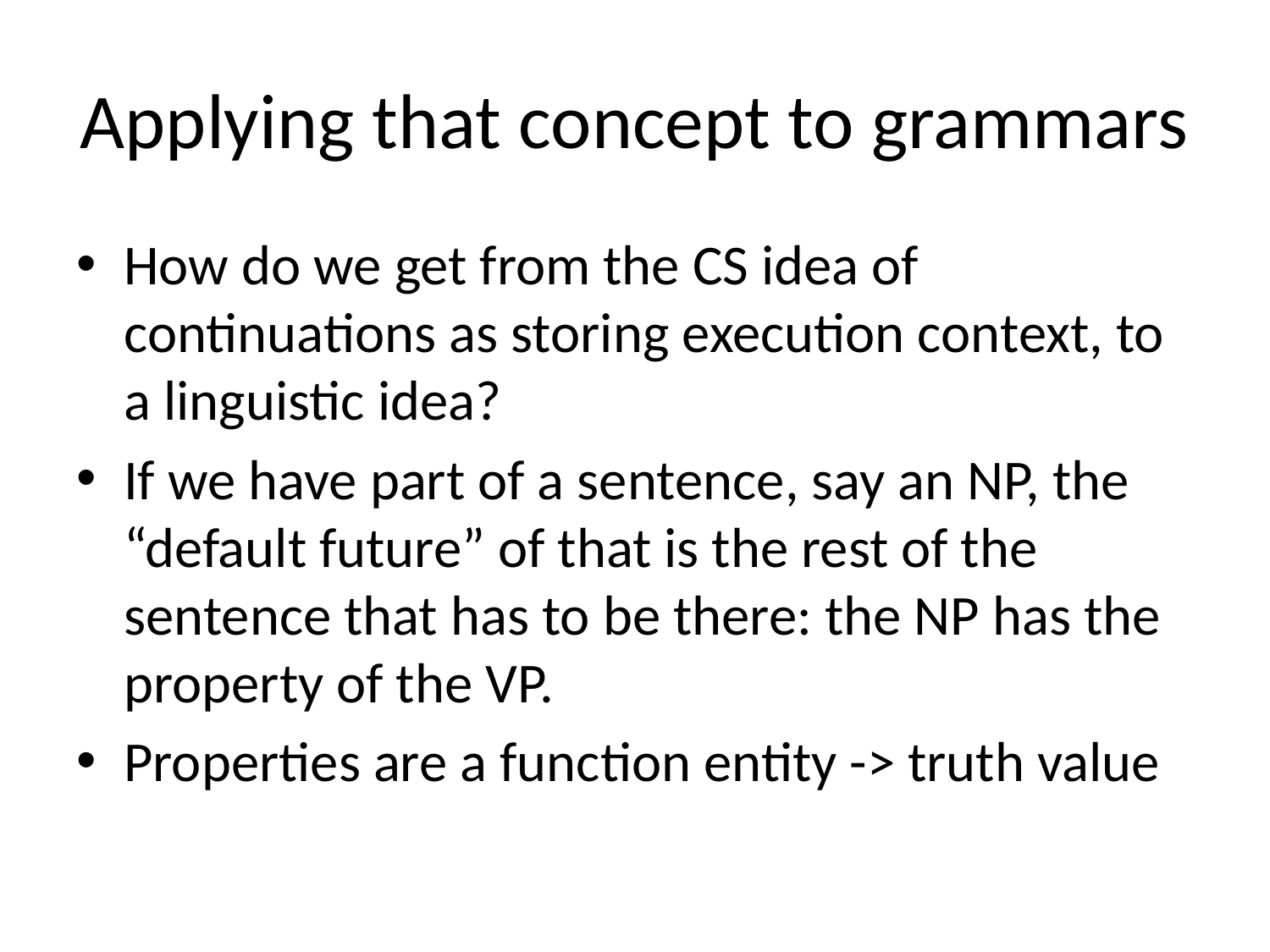

# Applying that concept to grammars
How do we get from the CS idea of continuations as storing execution context, to a linguistic idea?
If we have part of a sentence, say an NP, the “default future” of that is the rest of the sentence that has to be there: the NP has the property of the VP.
Properties are a function entity -> truth value